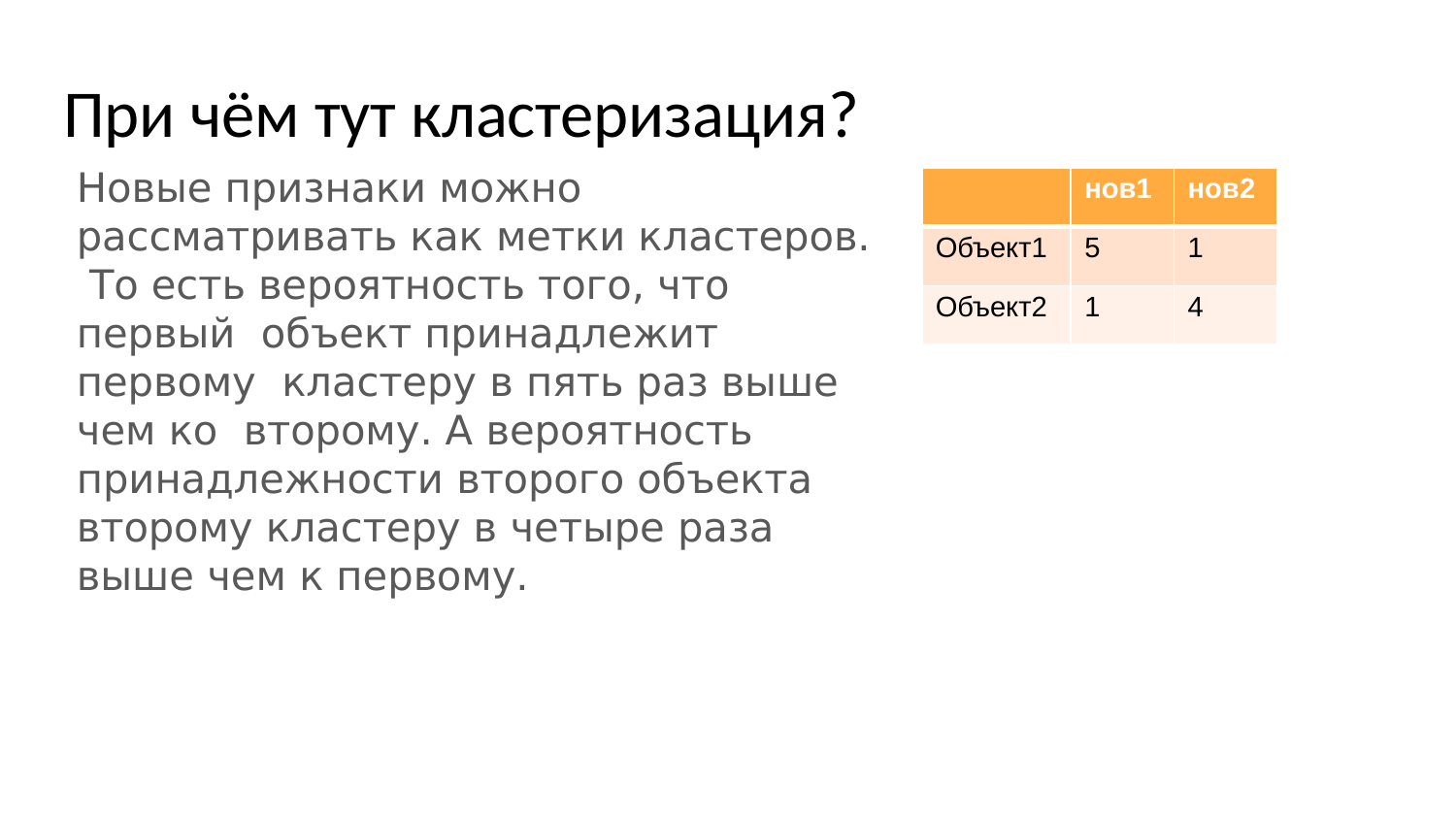

# При чём тут кластеризация?
Новые признаки можно  рассматривать как метки кластеров.  То есть вероятность того, что первый  объект принадлежит первому  кластеру в пять раз выше чем ко  второму. А вероятность  принадлежности второго объекта  второму кластеру в четыре раза  выше чем к первому.
|  | нов1 | нов2 |
| --- | --- | --- |
| Объект1 | 5 | 1 |
| Объект2 | 1 | 4 |